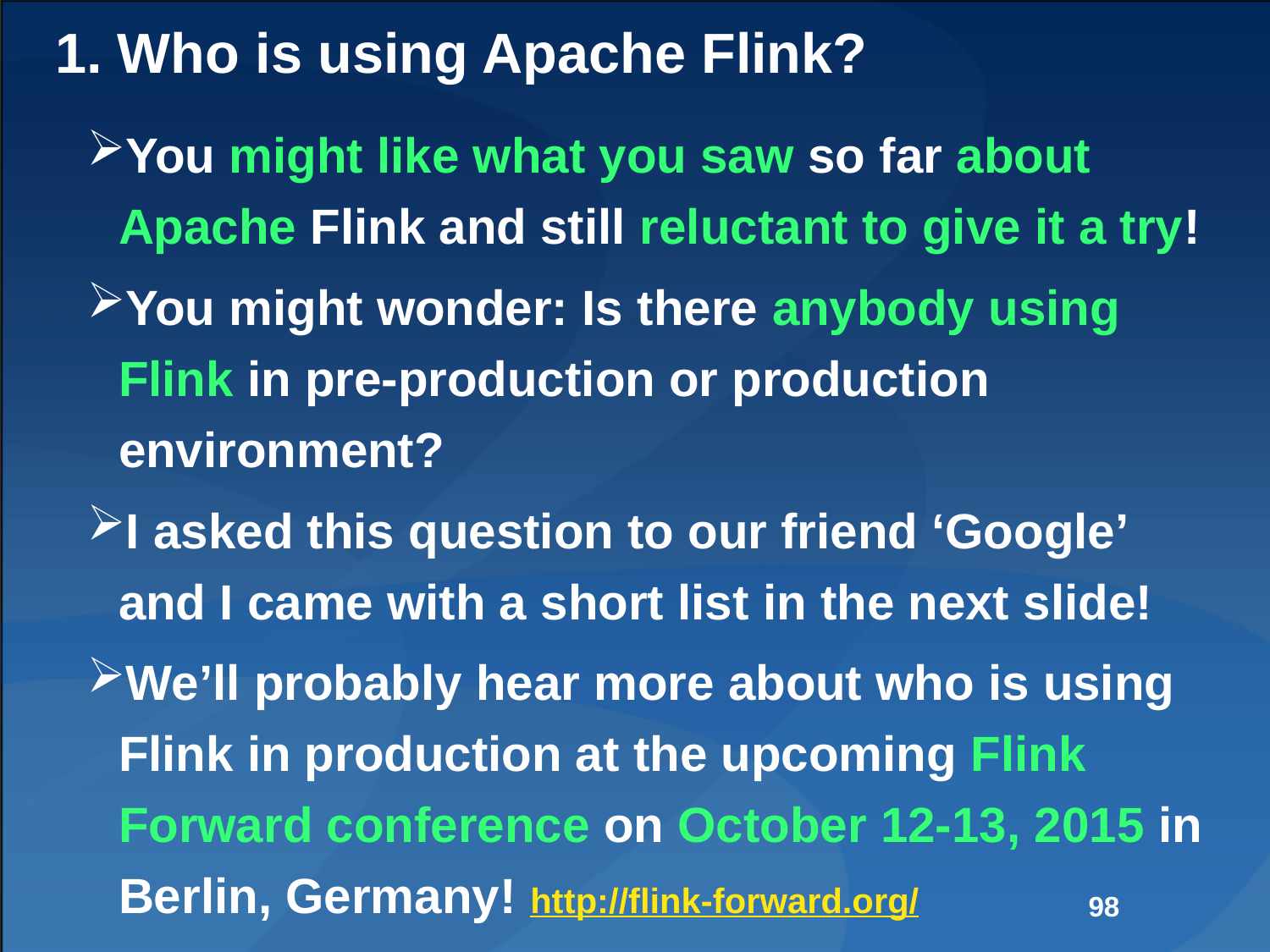

# 1. Who is using Apache Flink?
You might like what you saw so far about Apache Flink and still reluctant to give it a try!
You might wonder: Is there anybody using Flink in pre-production or production environment?
I asked this question to our friend ‘Google’ and I came with a short list in the next slide!
We’ll probably hear more about who is using Flink in production at the upcoming Flink Forward conference on October 12-13, 2015 in Berlin, Germany! http://flink-forward.org/

98